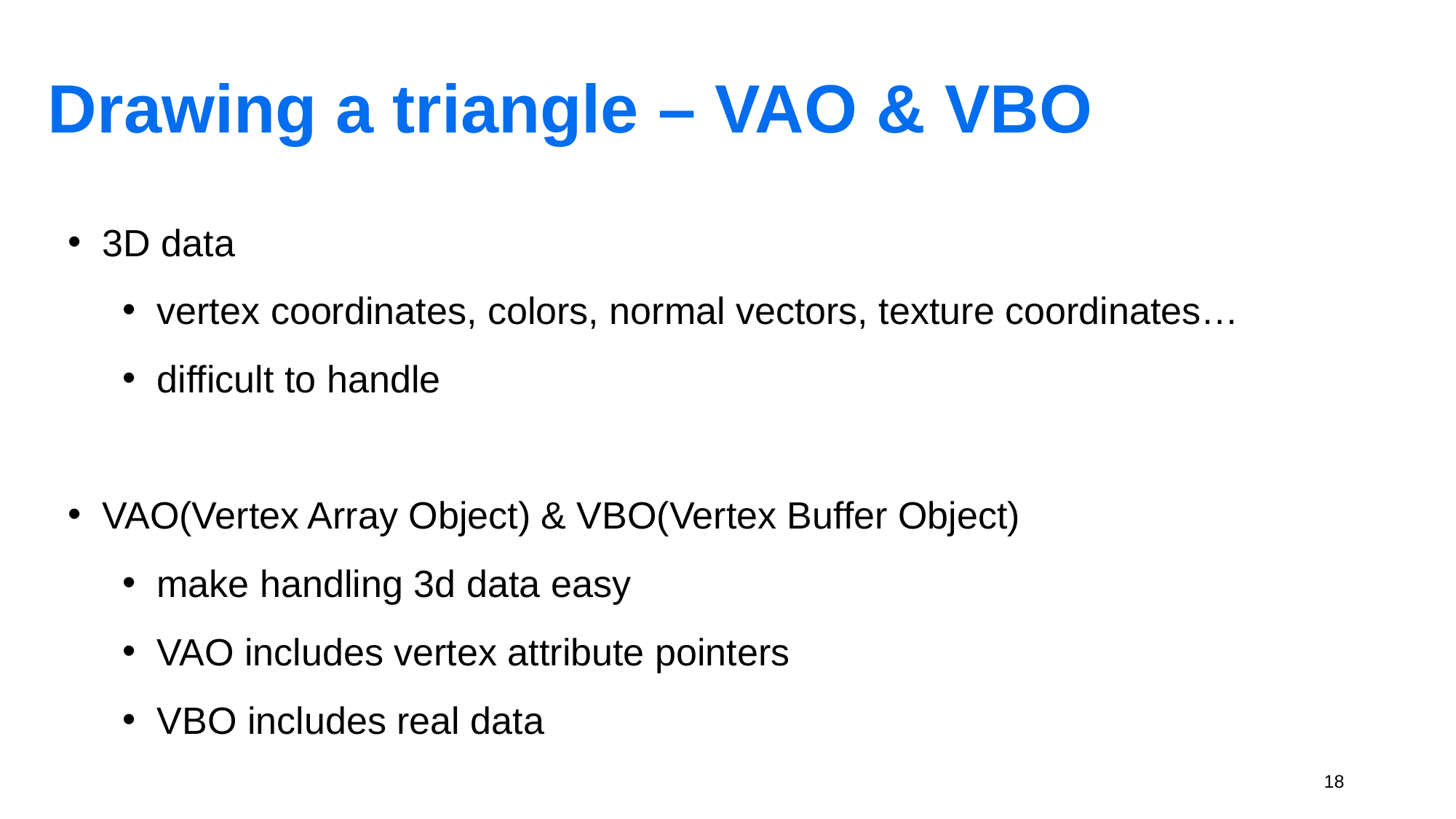

Drawing a triangle – VAO & VBO
3D data
vertex coordinates, colors, normal vectors, texture coordinates…
difficult to handle

VAO(Vertex Array Object) & VBO(Vertex Buffer Object)
make handling 3d data easy
VAO includes vertex attribute pointers
VBO includes real data

18